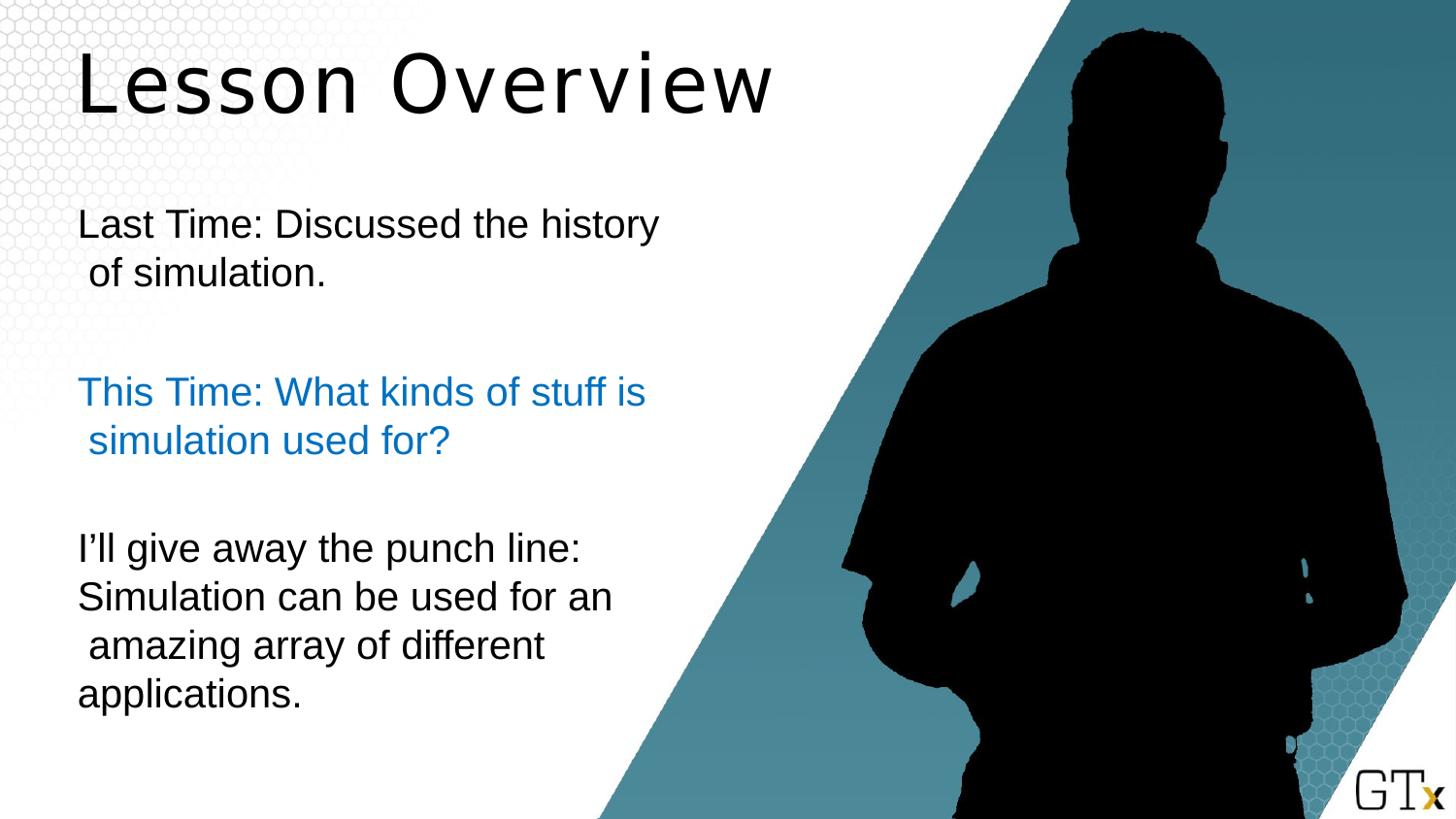

# Lesson Overview
Last Time: Discussed the history  of simulation.

This Time: What kinds of stuff is  simulation used for?

I’ll give away the punch line:  Simulation can be used for an  amazing array of different  applications.